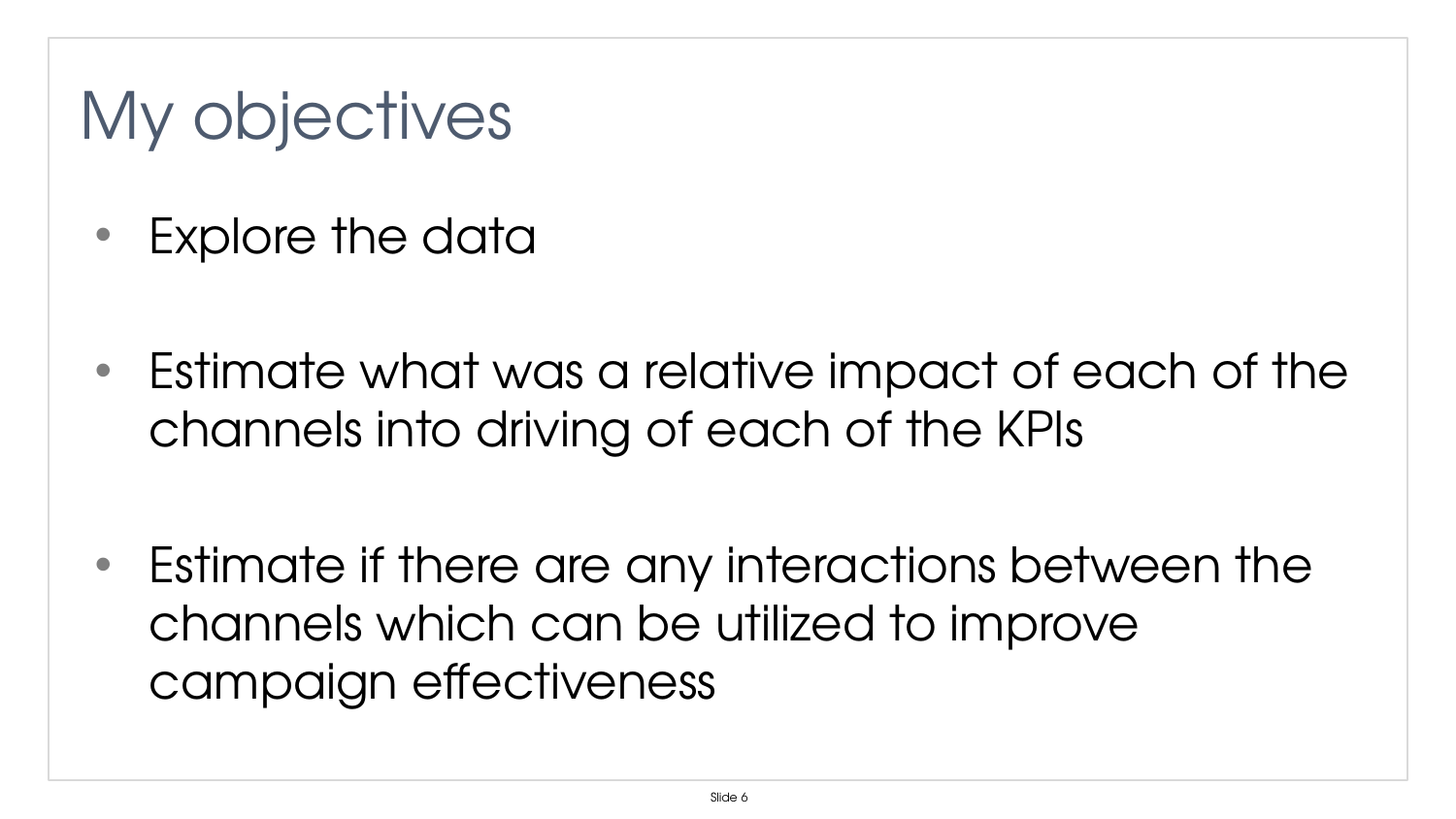

# My objectives
Explore the data

Estimate what was a relative impact of each of the channels into driving of each of the KPIs

Estimate if there are any interactions between the channels which can be utilized to improve campaign effectiveness
Slide 6